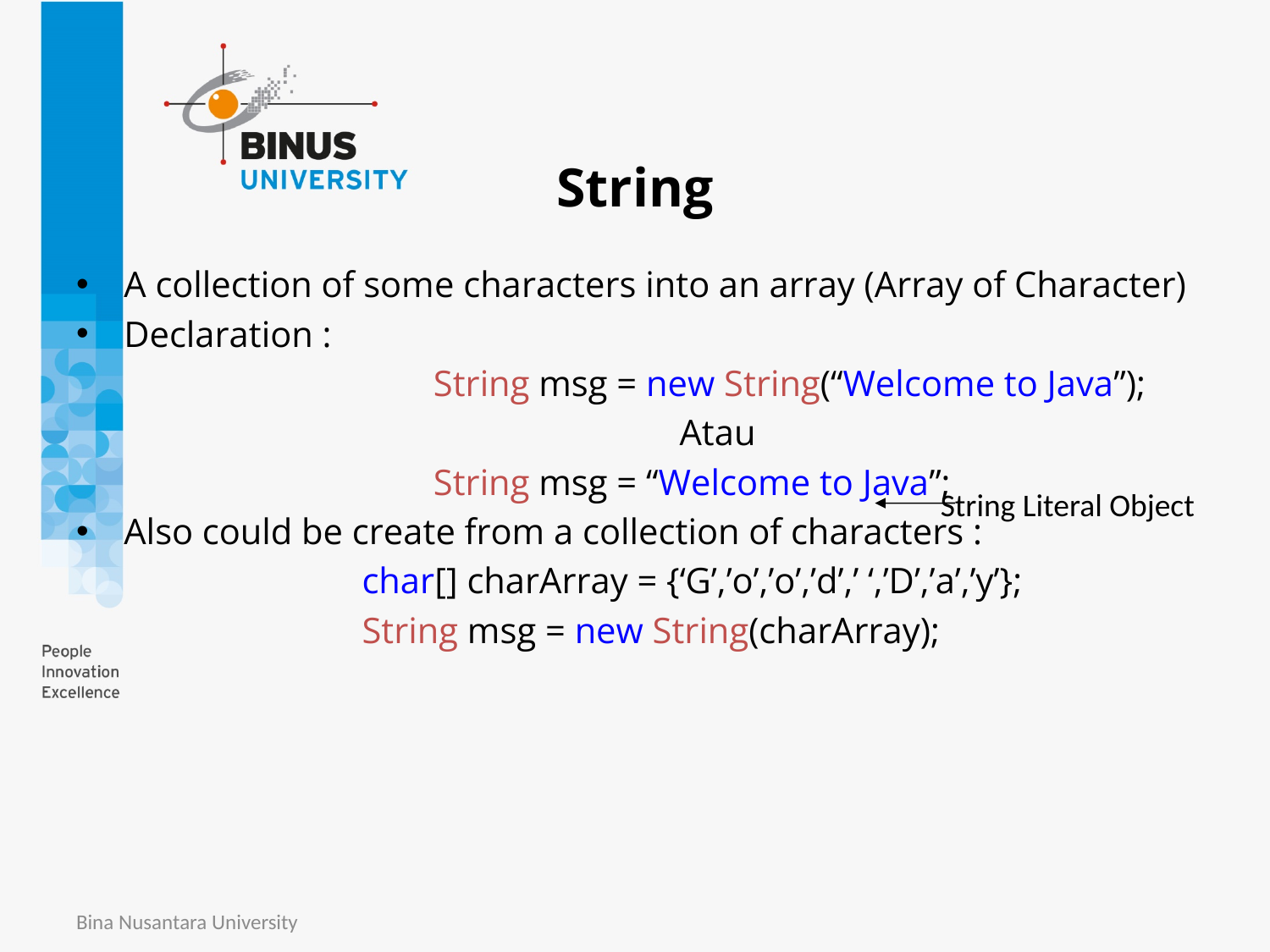

# String
A collection of some characters into an array (Array of Character)
Declaration :
			String msg = new String(“Welcome to Java”);
				Atau
			String msg = “Welcome to Java”;
Also could be create from a collection of characters :
		char[] charArray = {‘G’,’o’,’o’,’d’,’ ‘,’D’,’a’,’y’};
		String msg = new String(charArray);
String Literal Object

Bina Nusantara University